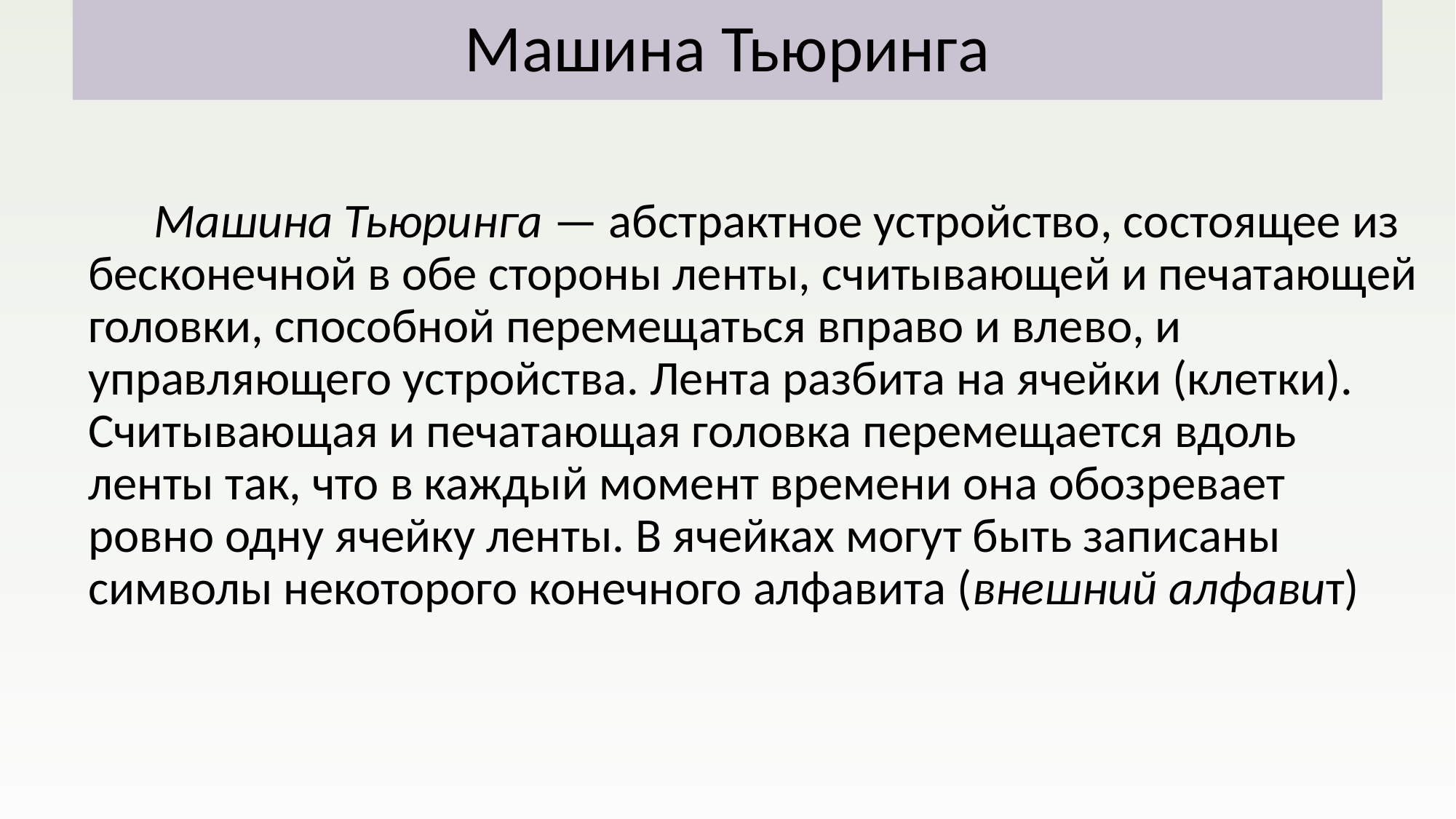

# Машина Тьюринга

      Машина Тьюринга — абстрактное устройство, состоящее из бесконечной в обе стороны ленты, считывающей и печатающей головки, способной перемещаться вправо и влево, и управляющего устройства. Лента разбита на ячейки (клетки). Считывающая и печатающая головка перемещается вдоль ленты так, что в каждый момент времени она обозревает ровно одну ячейку ленты. В ячейках могут быть записаны символы некоторого конечного алфавита (внешний алфавит)